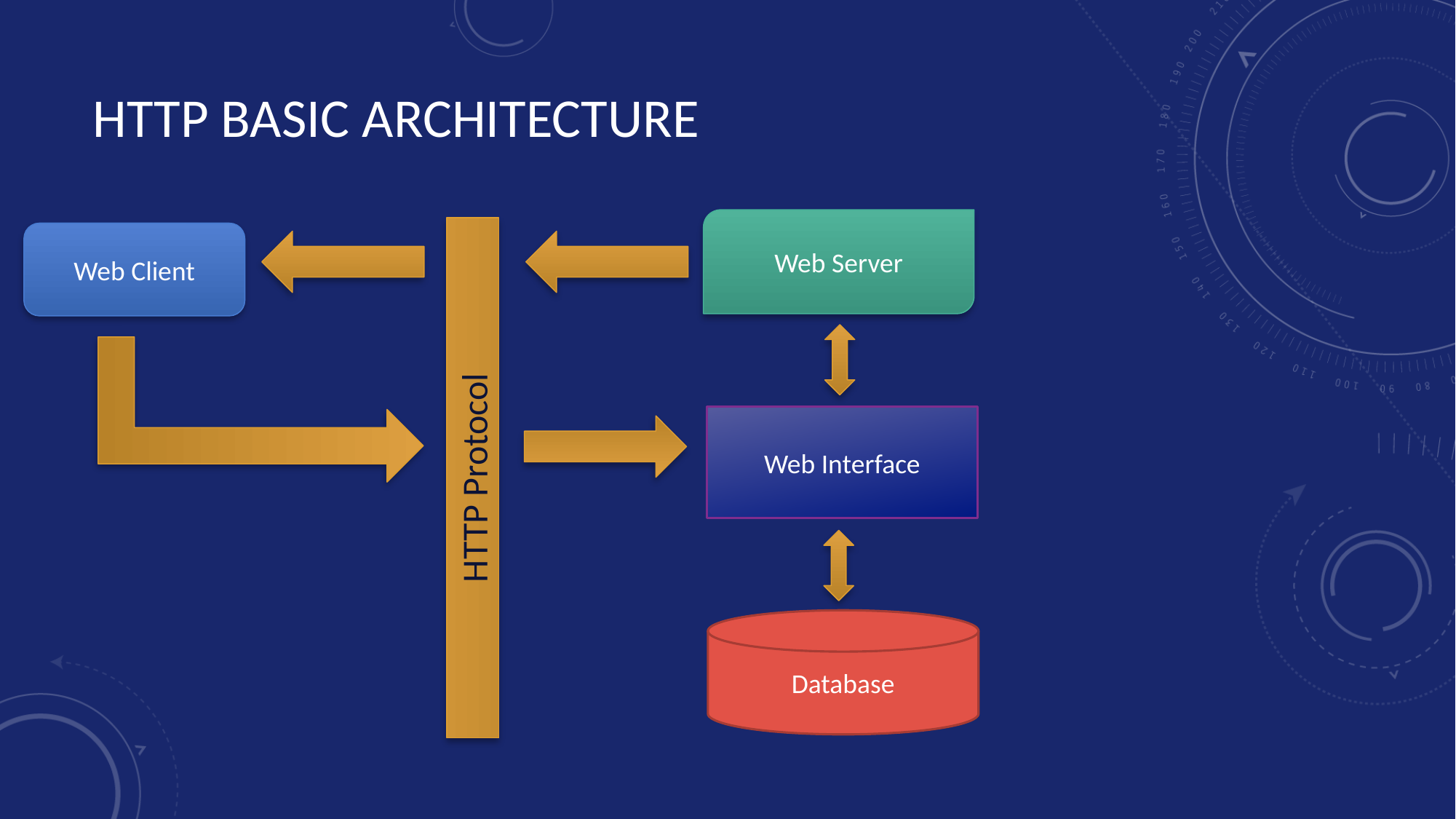

# http basic architecture
Web Server
Web Client

HTTP Protocol
Web Interface

Database